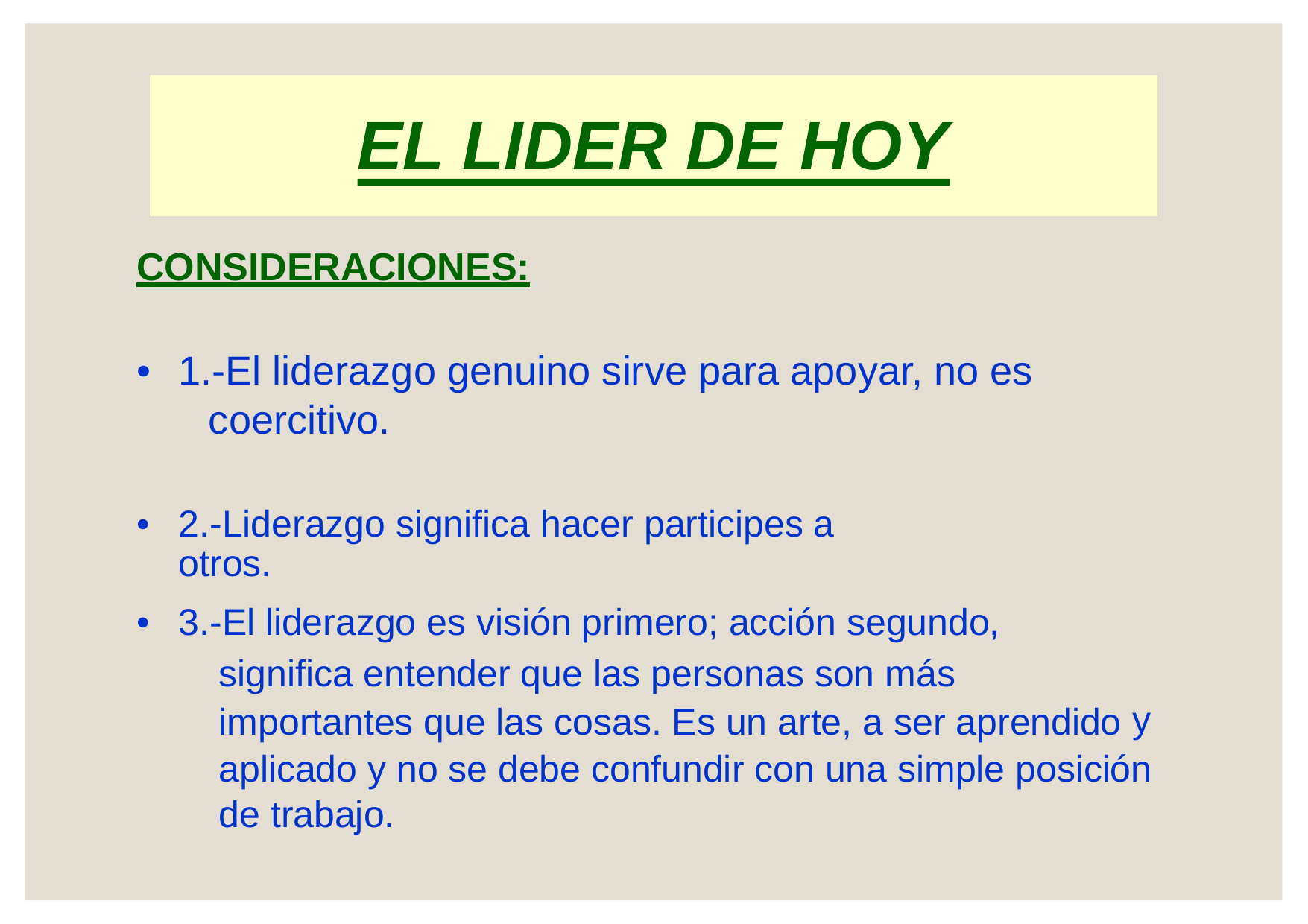

EL LIDER DE HOY

CONSIDERACIONES:
•
1.-El liderazgo genuino sirve para apoyar, no es
coercitivo.
•
2.-Liderazgo significa hacer participes a otros.
•
3.-El liderazgo es visión primero; acción segundo,
significa entender que las personas son más importantes que las cosas. Es un arte, a ser aprendido
y
aplicado y no se debe confundir con una simple posición
de trabajo.